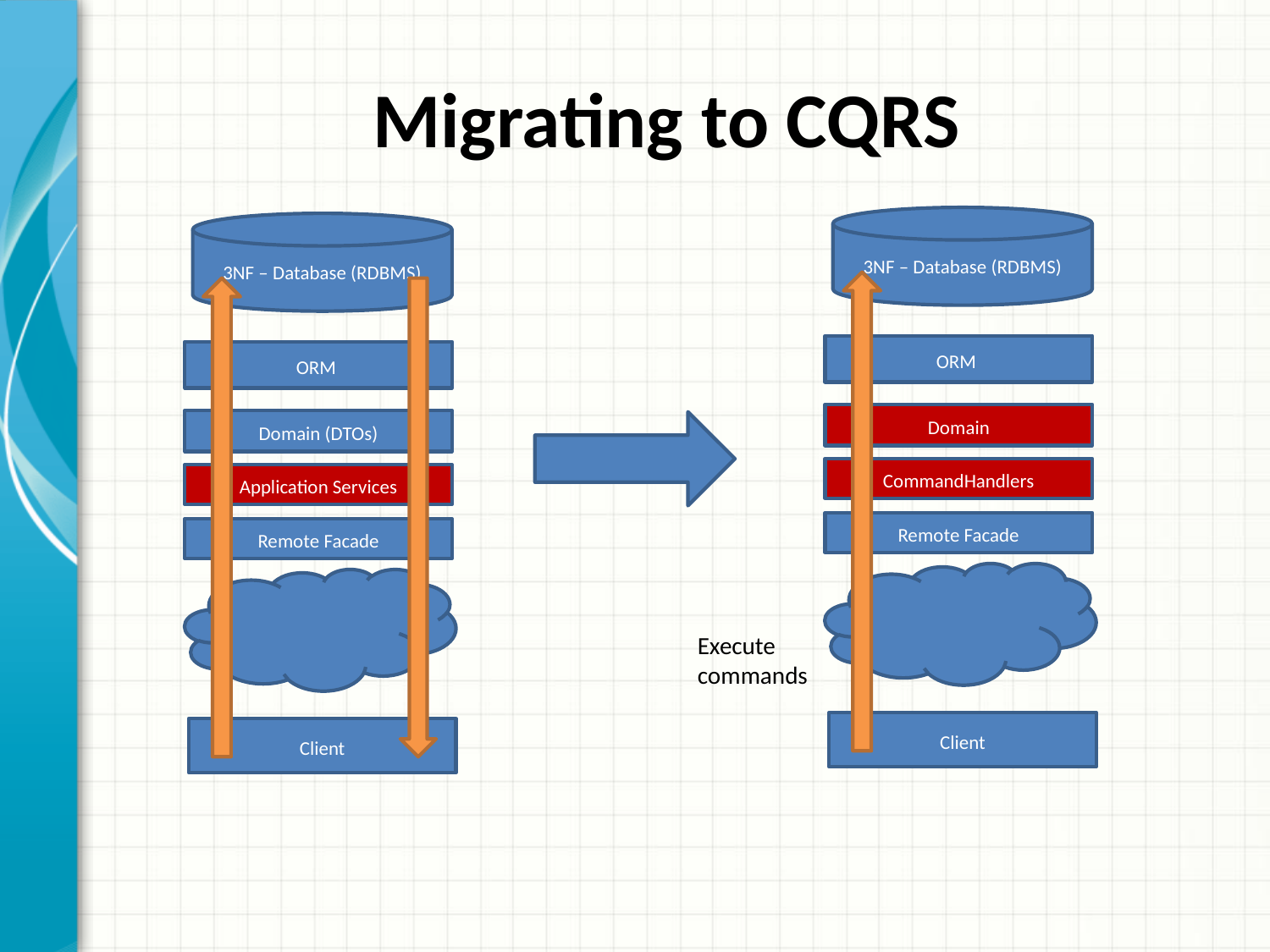

# Migrating to CQRS

3NF – Database (RDBMS)
3NF – Database (RDBMS)

ORM
Domain (DTOs)
Application Services
Remote Facade

Client

ORM
Domain

CommandHandlers
Remote Facade

Execute commands
Client